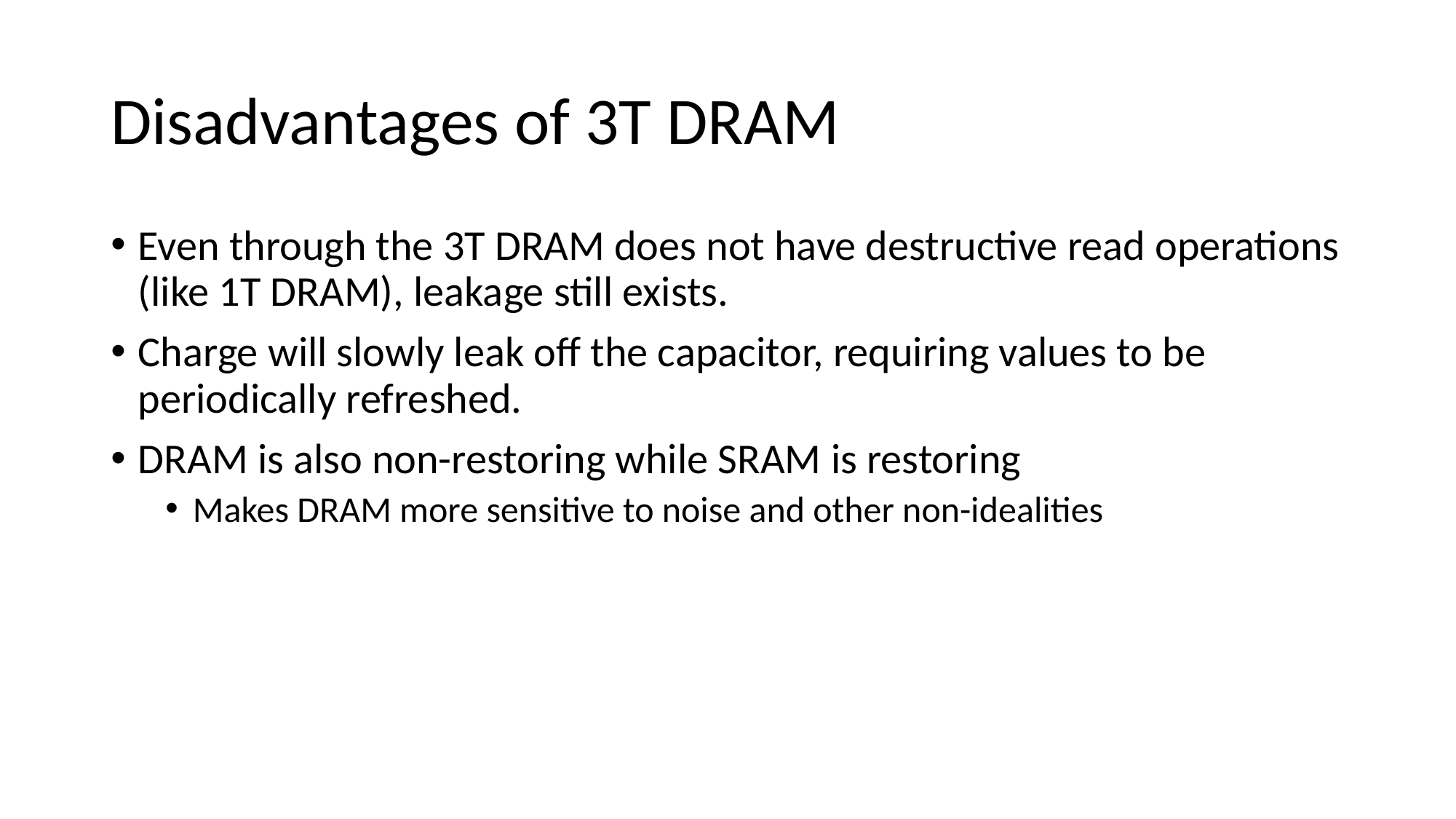

# Disadvantages of 3T DRAM
Even through the 3T DRAM does not have destructive read operations (like 1T DRAM), leakage still exists.
Charge will slowly leak off the capacitor, requiring values to be periodically refreshed.
DRAM is also non-restoring while SRAM is restoring
Makes DRAM more sensitive to noise and other non-idealities